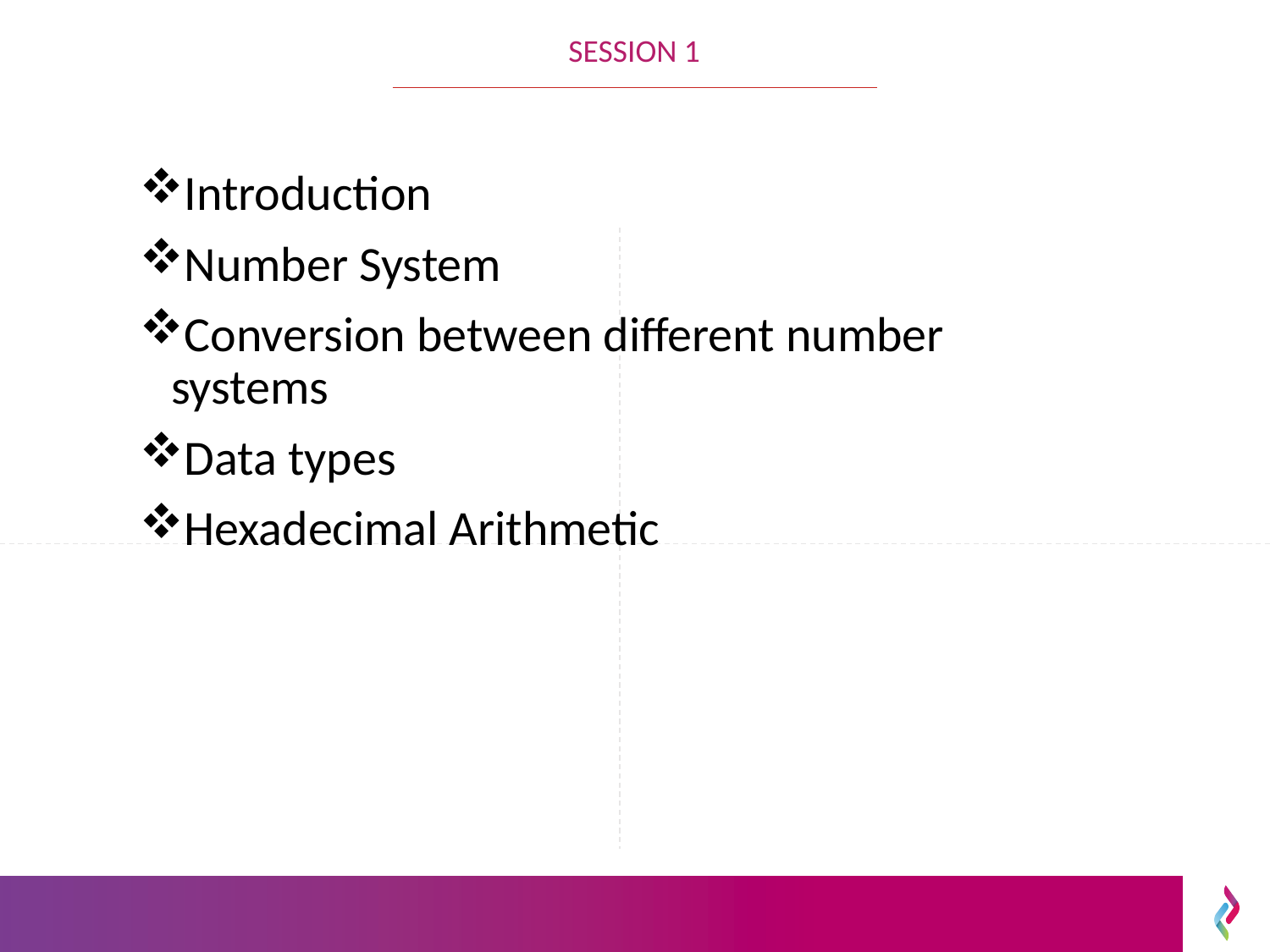

SESSION 1
Introduction
Number System
Conversion between different number systems
Data types
Hexadecimal Arithmetic